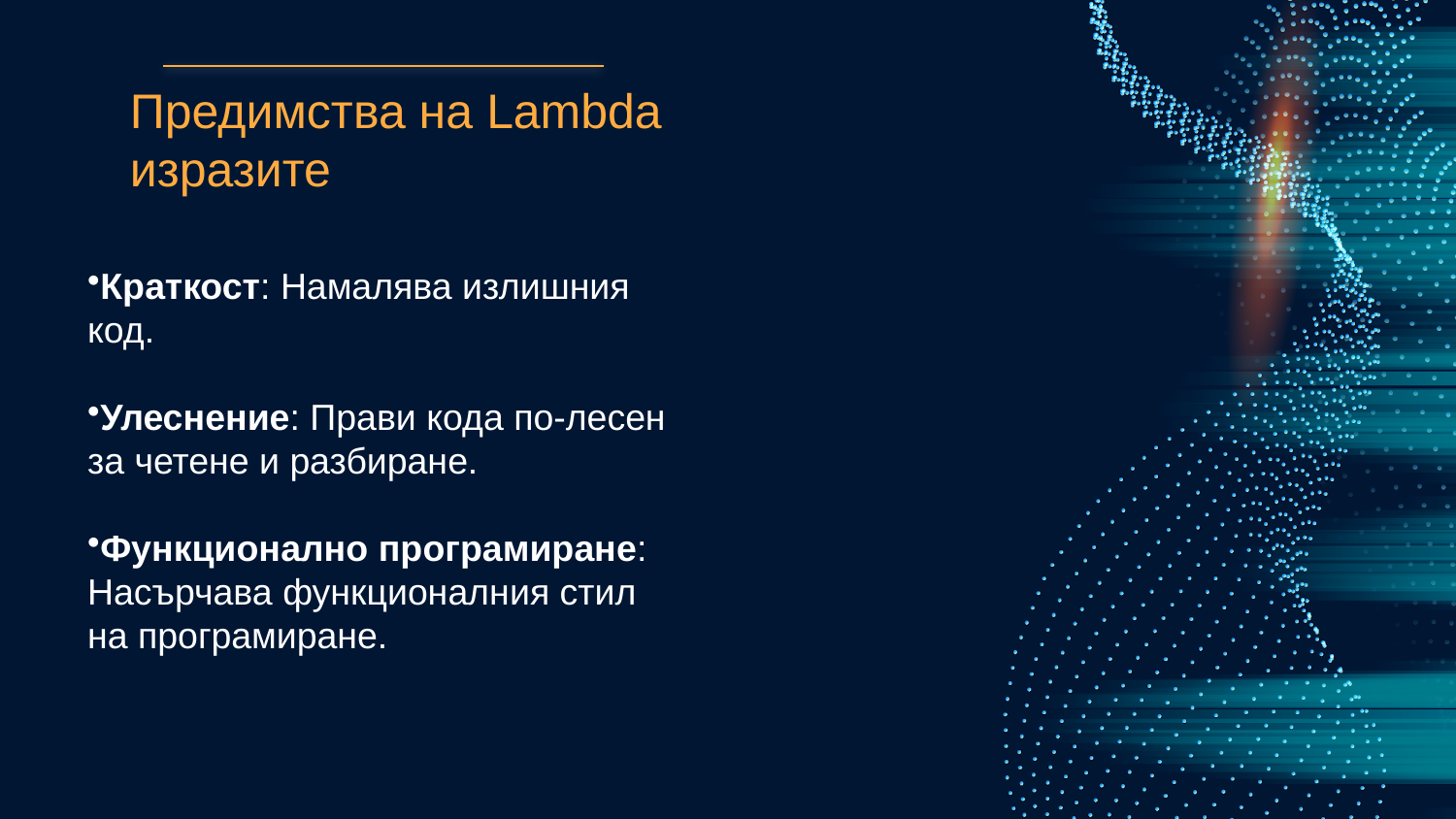

# Предимства на Lambda изразите
Краткост: Намалява излишния код.

Улеснение: Прави кода по-лесен за четене и разбиране.

Функционално програмиране: Насърчава функционалния стил на програмиране.